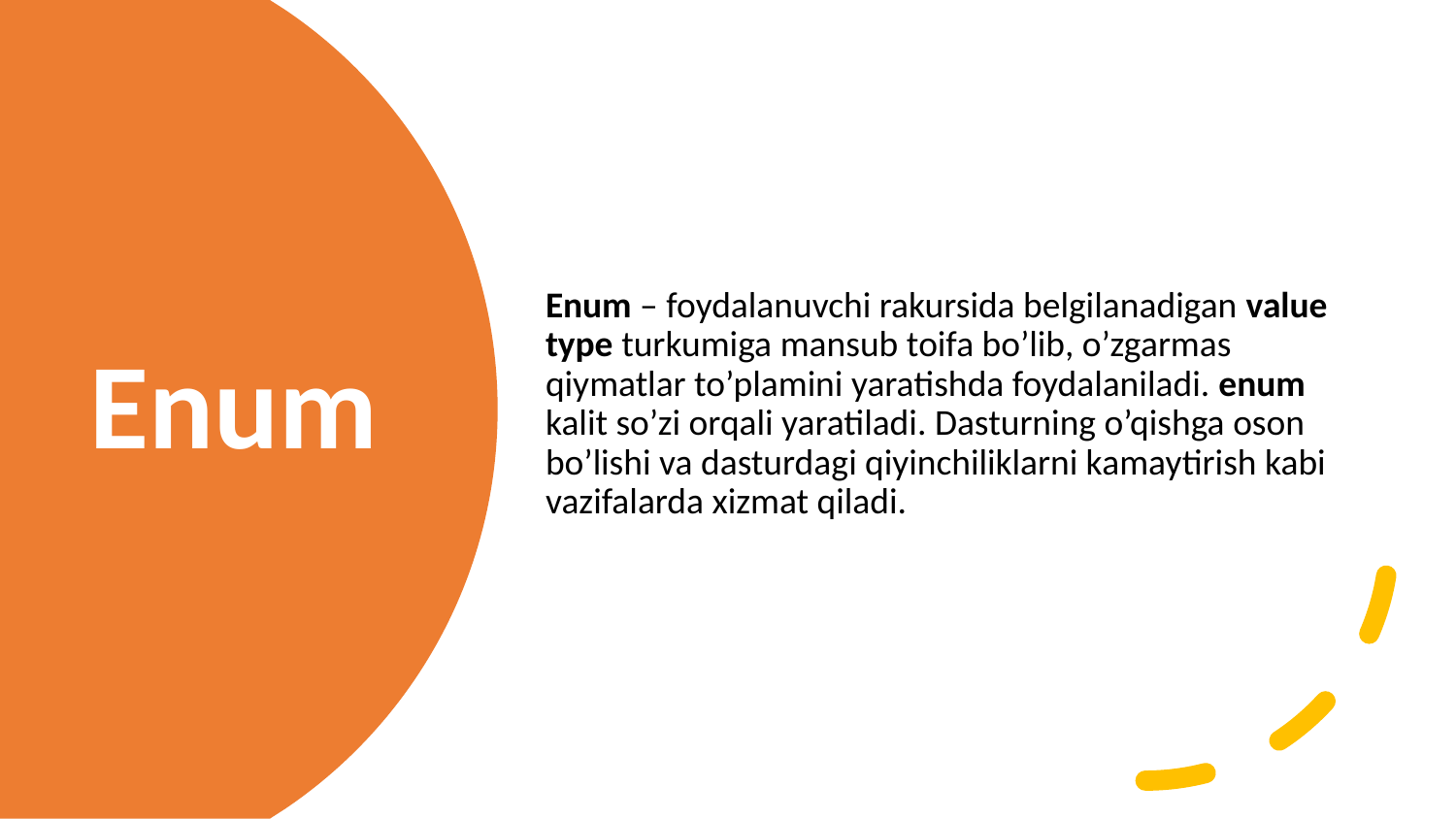

Enum – foydalanuvchi rakursida belgilanadigan value type turkumiga mansub toifa bo’lib, o’zgarmas qiymatlar to’plamini yaratishda foydalaniladi. enum kalit so’zi orqali yaratiladi. Dasturning o’qishga oson bo’lishi va dasturdagi qiyinchiliklarni kamaytirish kabi vazifalarda xizmat qiladi.

Enum